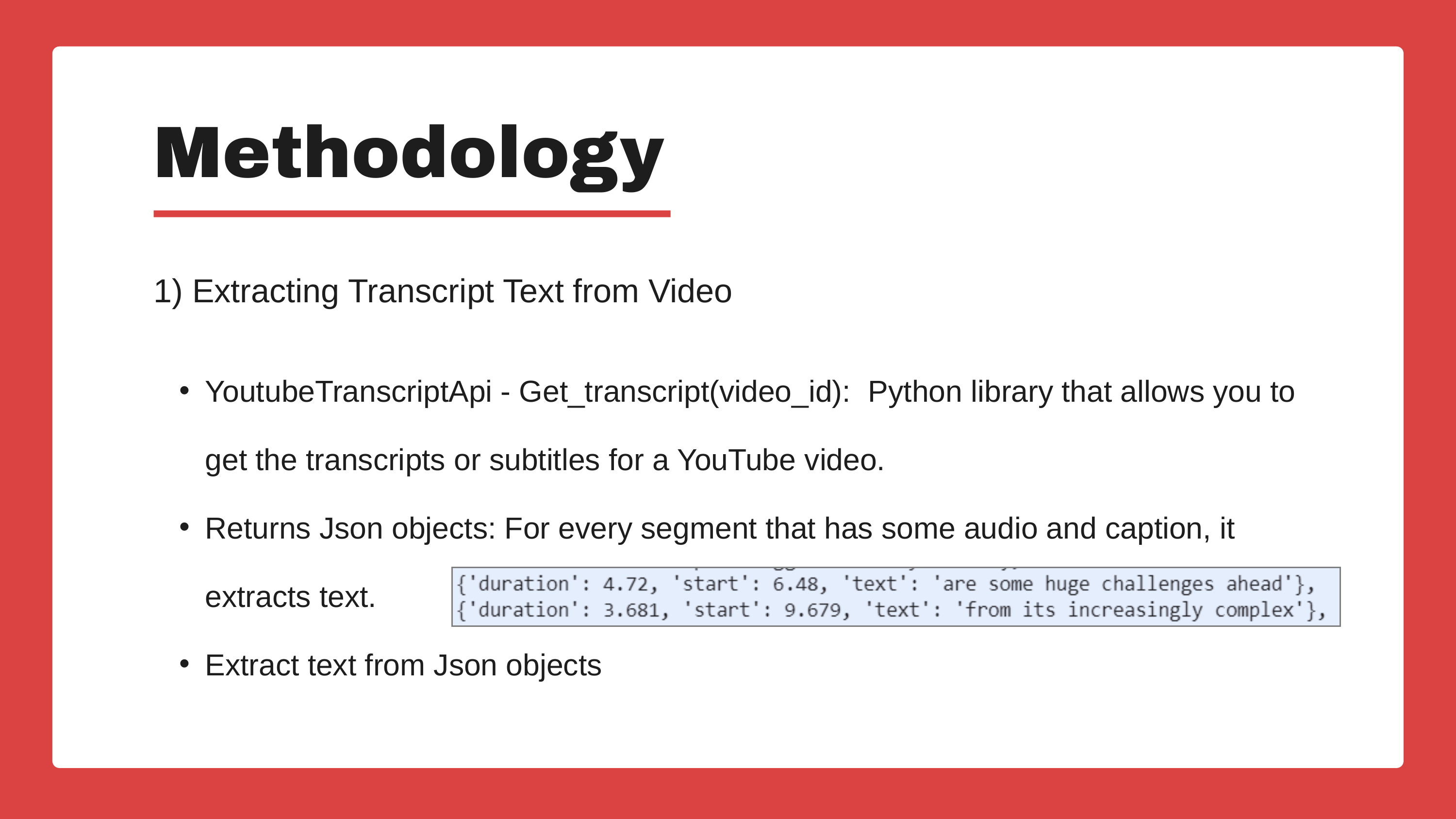

Methodology

1) Extracting Transcript Text from Video
YoutubeTranscriptApi - Get_transcript(video_id):  Python library that allows you to get the transcripts or subtitles for a YouTube video.
Returns Json objects: For every segment that has some audio and caption, it extracts text.
Extract text from Json objects